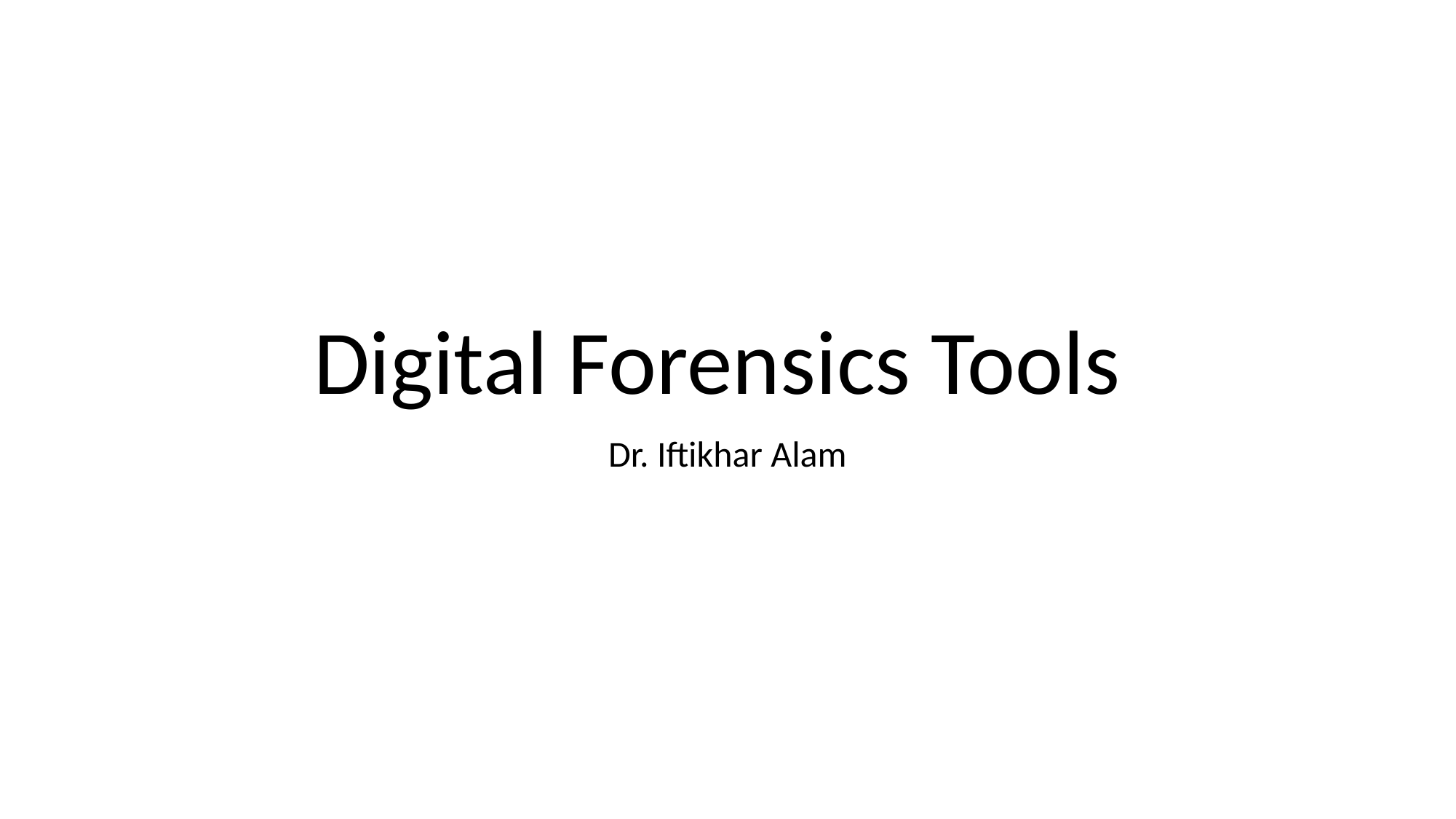

# Digital Forensics Tools
Dr. Iftikhar Alam